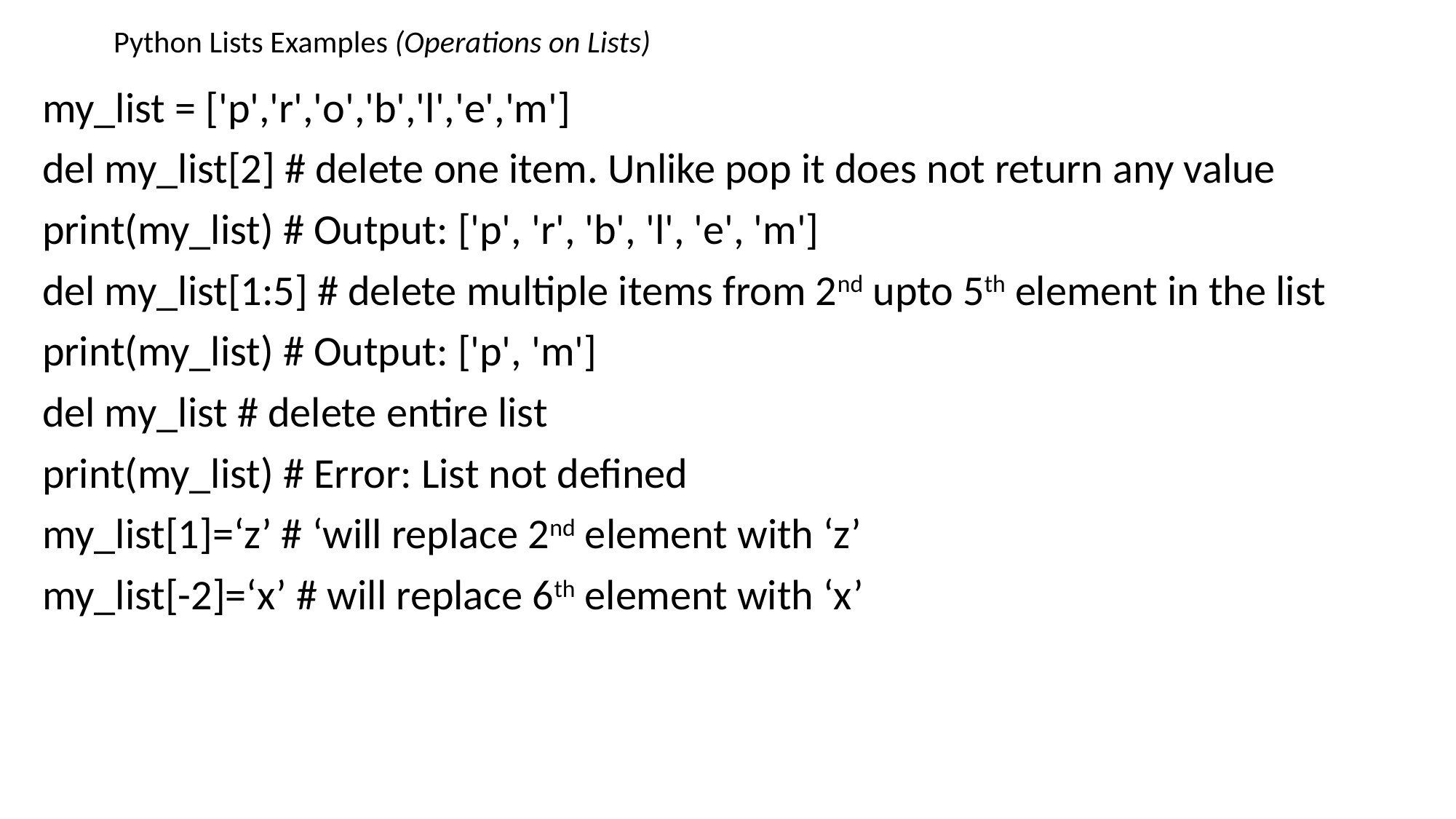

# Python Lists Examples (Operations on Lists)
my_list = ['p','r','o','b','l','e','m']
del my_list[2] # delete one item. Unlike pop it does not return any value
print(my_list) # Output: ['p', 'r', 'b', 'l', 'e', 'm']
del my_list[1:5] # delete multiple items from 2nd upto 5th element in the list
print(my_list) # Output: ['p', 'm']
del my_list # delete entire list
print(my_list) # Error: List not defined
my_list[1]=‘z’ # ‘will replace 2nd element with ‘z’
my_list[-2]=‘x’ # will replace 6th element with ‘x’